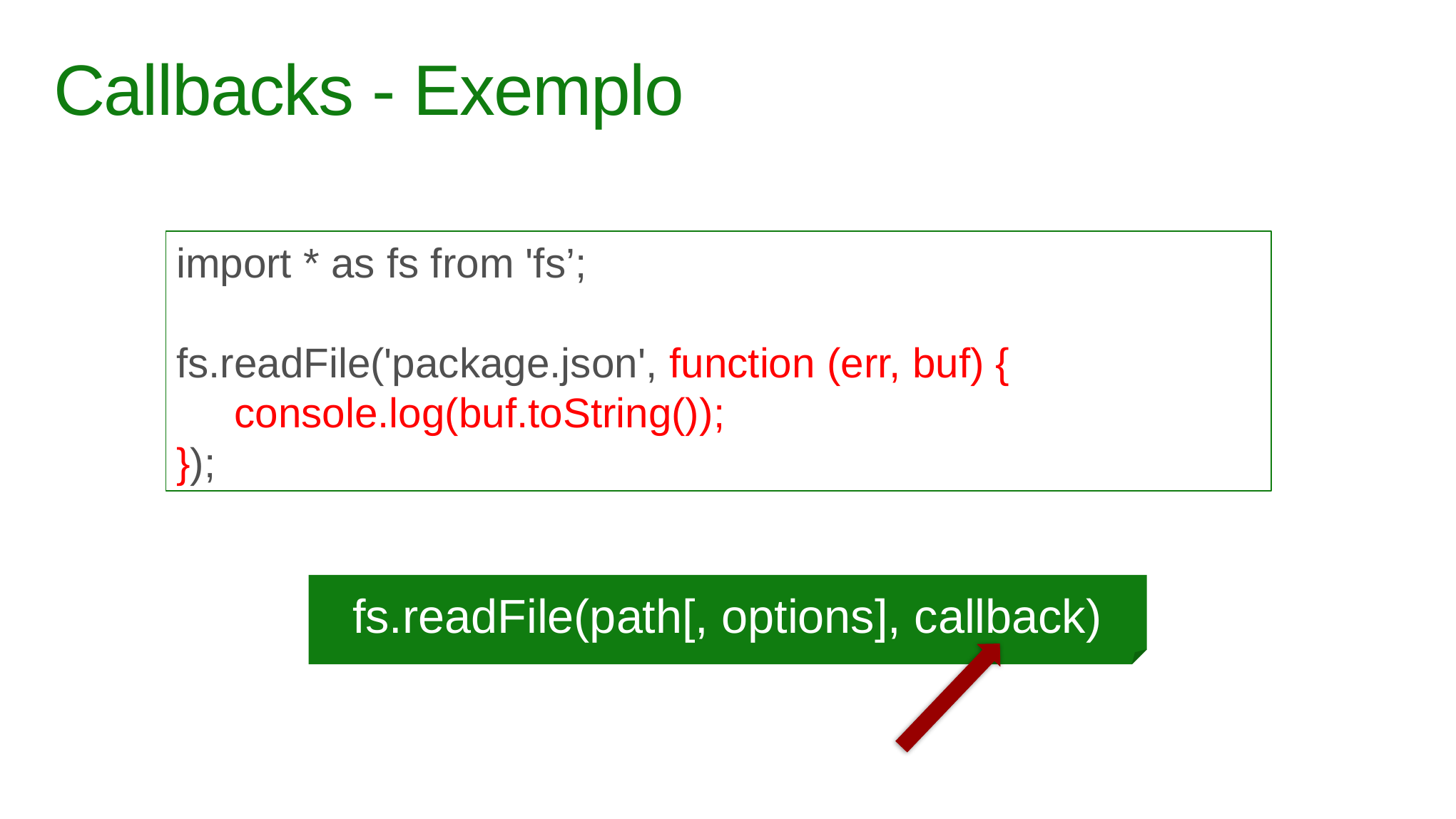

# Callbacks - Exemplo
import * as fs from 'fs’;

fs.readFile('package.json', function (err, buf) {
     console.log(buf.toString());
});
fs.readFile(path[, options], callback)